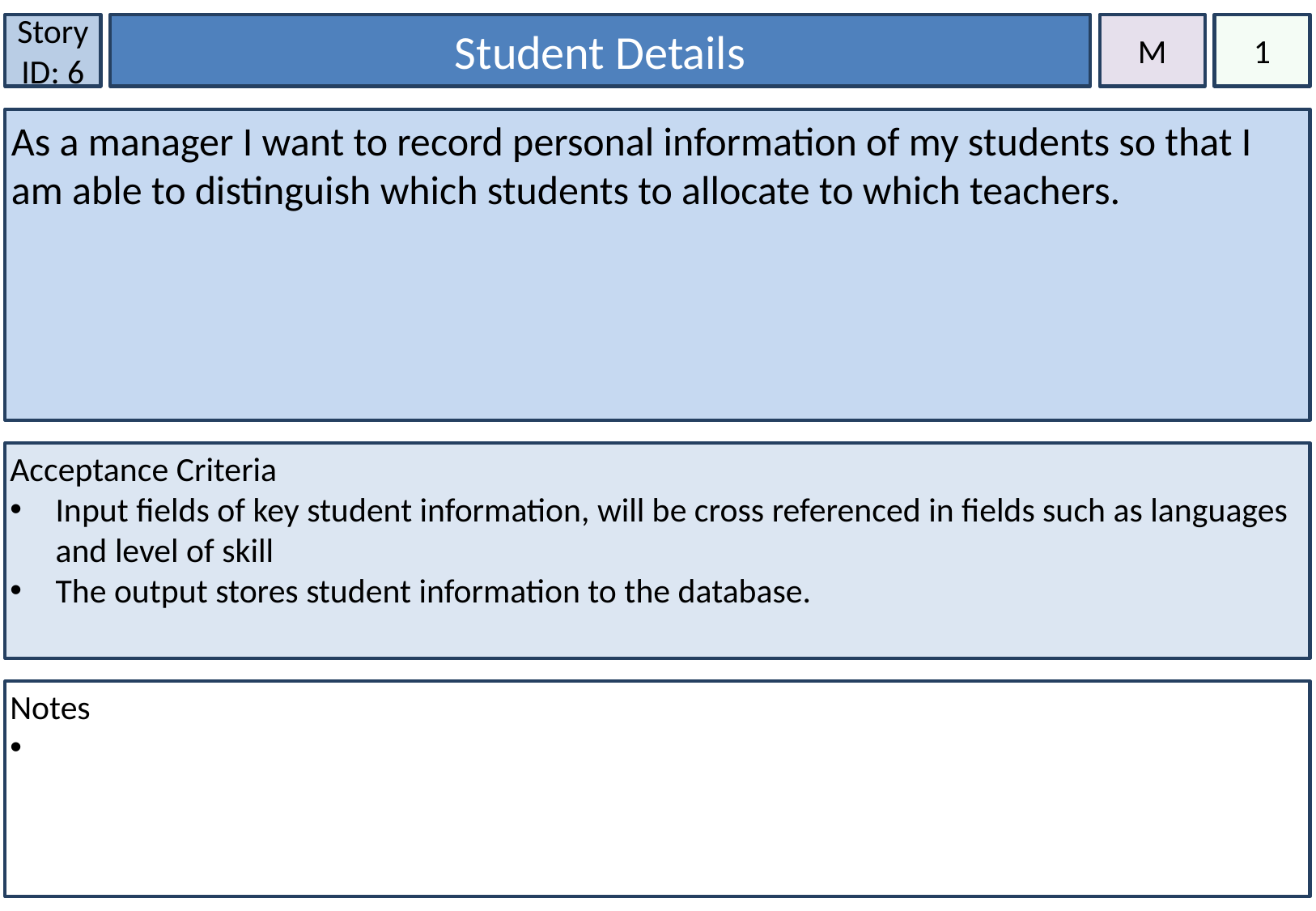

Story ID: 6

1

Student Details

M

As a manager I want to record personal information of my students so that I am able to distinguish which students to allocate to which teachers.

Acceptance Criteria
Input fields of key student information, will be cross referenced in fields such as languages and level of skill
The output stores student information to the database.

Notes